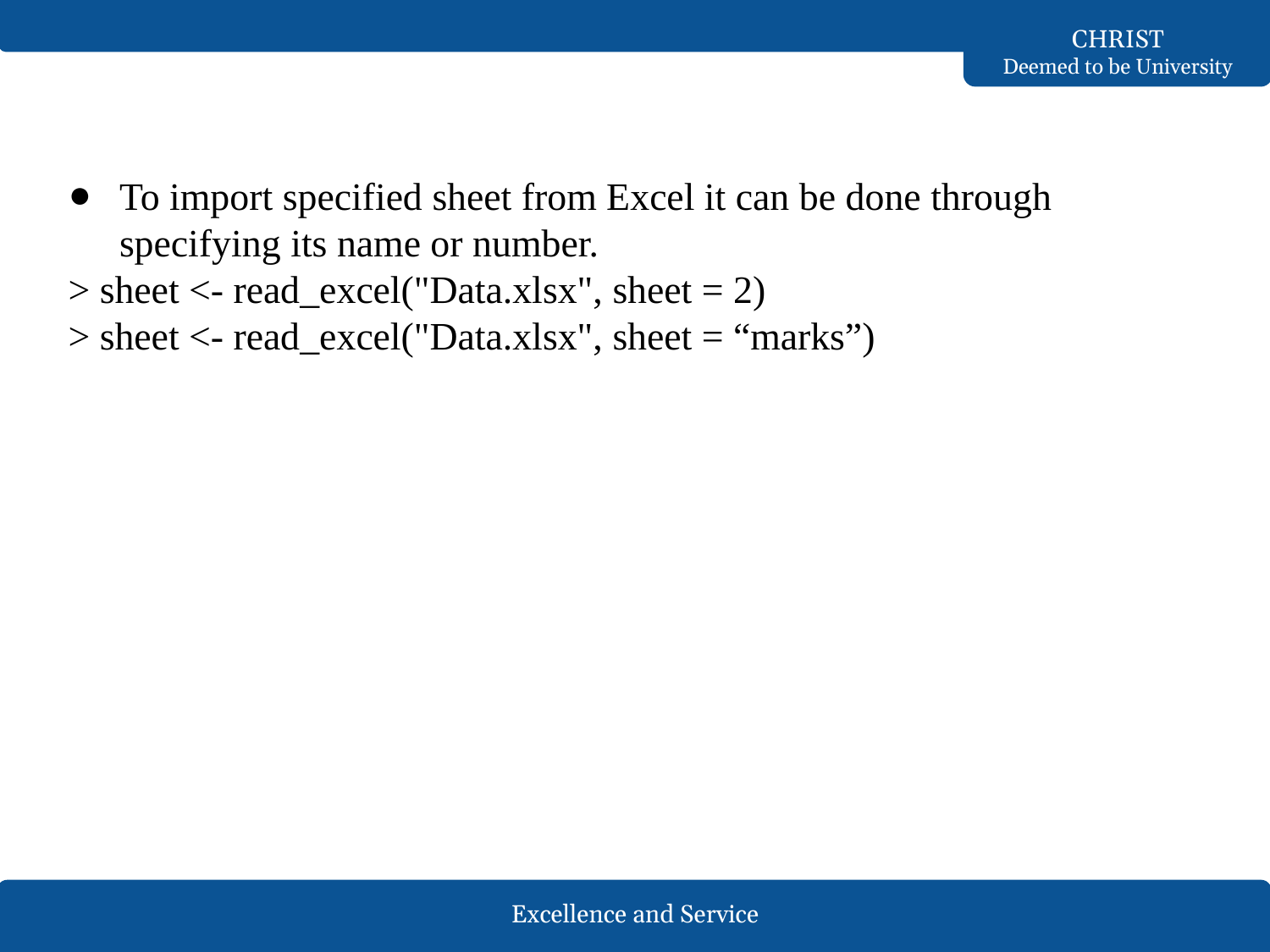

To import specified sheet from Excel it can be done through specifying its name or number.
> sheet <- read_excel("Data.xlsx", sheet = 2)
> sheet <- read_excel("Data.xlsx", sheet = “marks”)